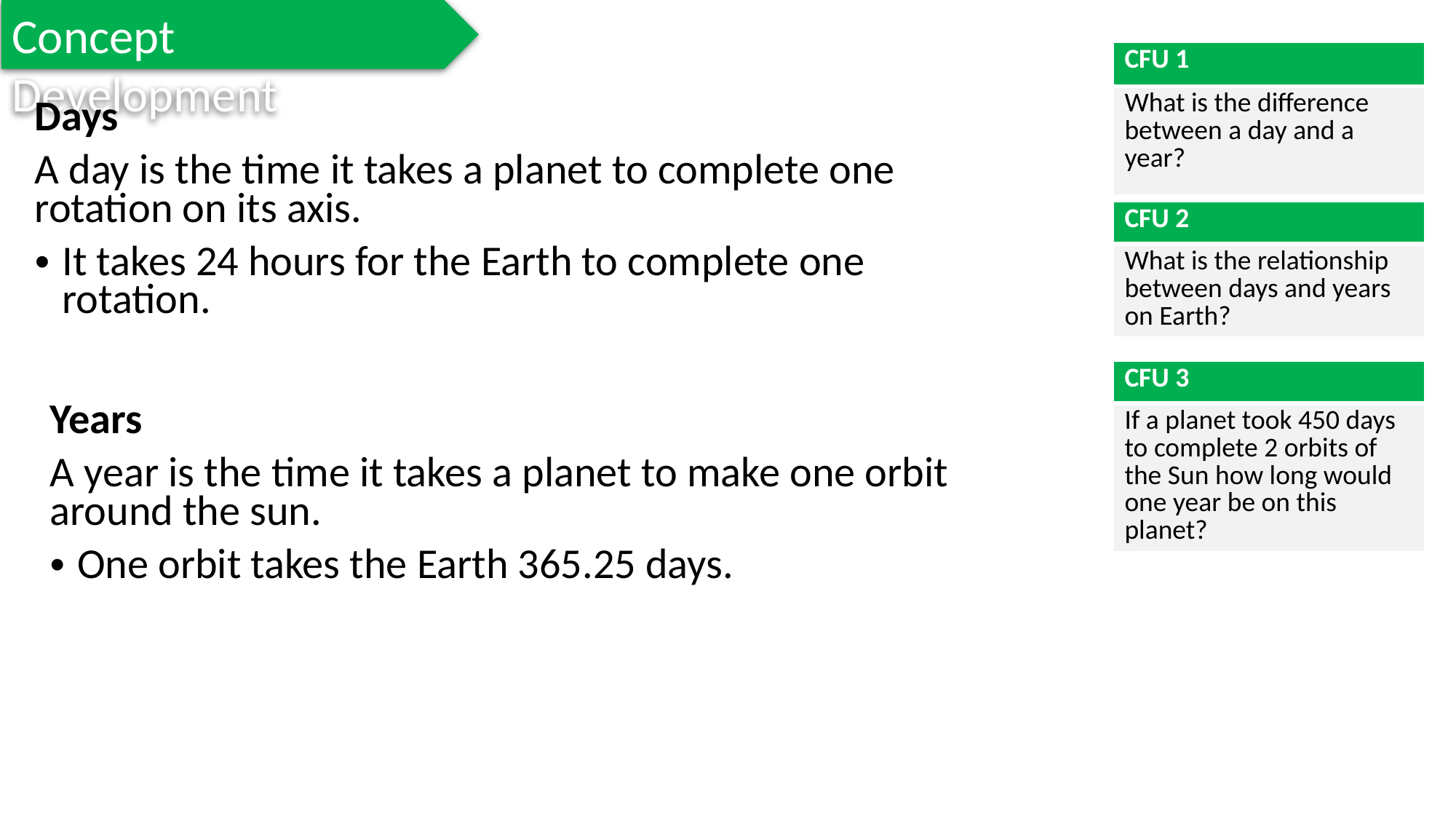

Concept Development
| CFU 1 |
| --- |
| What is the difference between a day and a year? |
Days
A day is the time it takes a planet to complete one rotation on its axis.
It takes 24 hours for the Earth to complete one rotation.

| CFU 2 |
| --- |
| What is the relationship between days and years on Earth? |
| CFU 3 |
| --- |
| If a planet took 450 days to complete 2 orbits of the Sun how long would one year be on this planet? |
Years
A year is the time it takes a planet to make one orbit around the sun.
One orbit takes the Earth 365.25 days.